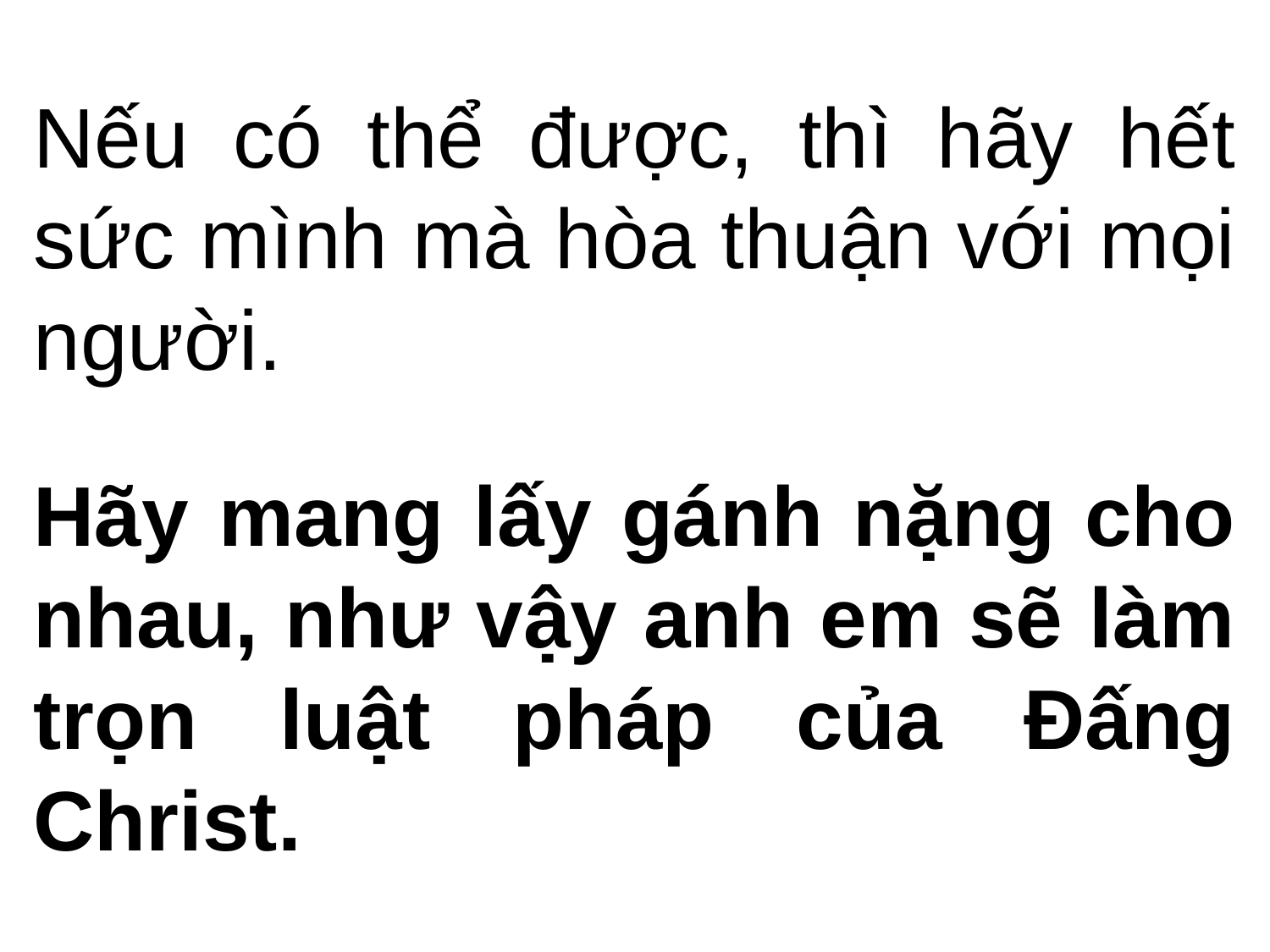

Nếu có thể được, thì hãy hết sức mình mà hòa thuận với mọi người.

Hãy mang lấy gánh nặng cho nhau, như vậy anh em sẽ làm trọn luật pháp của Đấng Christ.